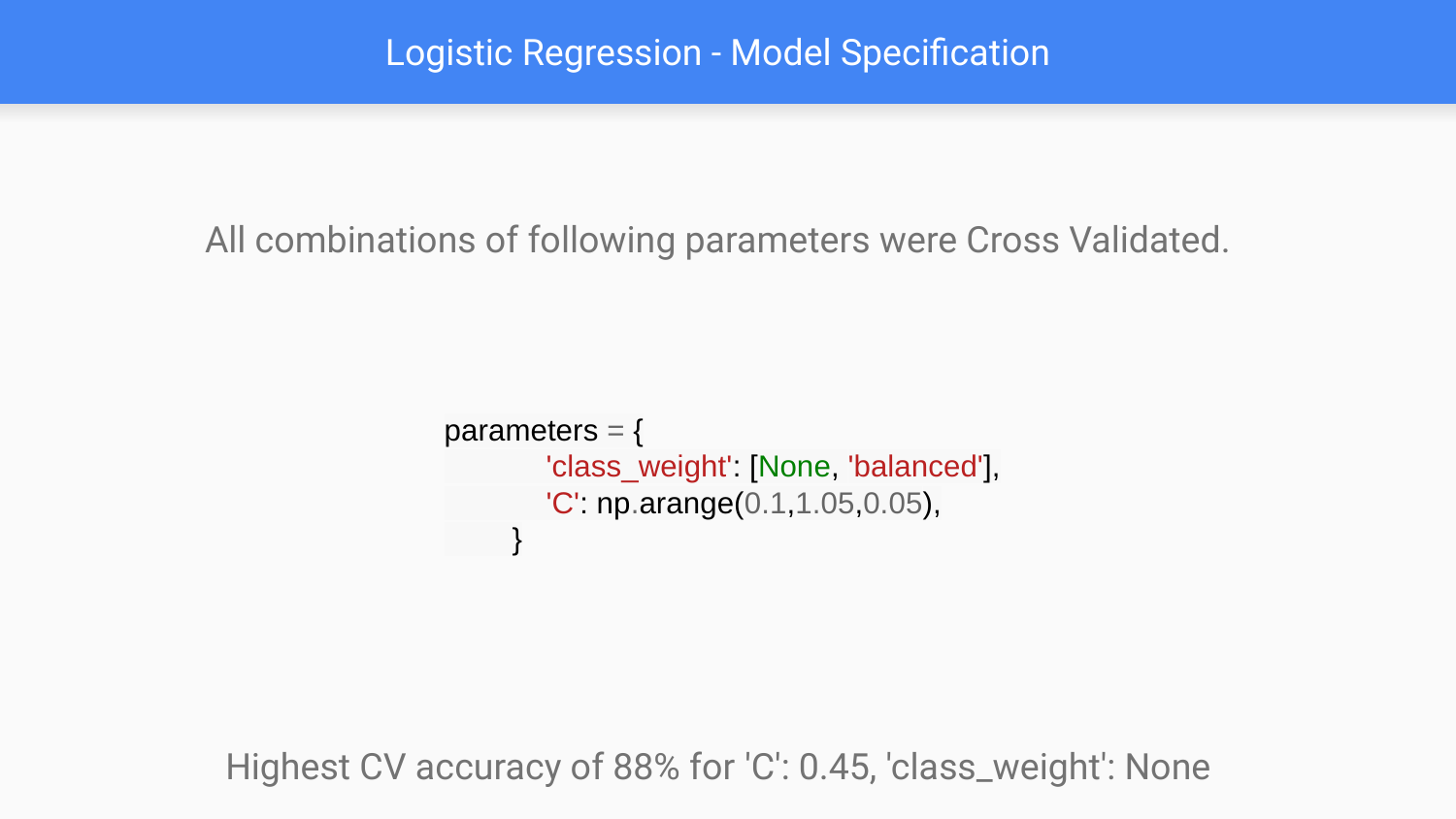

# Logistic Regression - Model Specification

parameters = {
            'class_weight': [None, 'balanced'],
            'C': np.arange(0.1,1.05,0.05),
        }
All combinations of following parameters were Cross Validated.
Highest CV accuracy of 88% for 'C': 0.45, 'class_weight': None